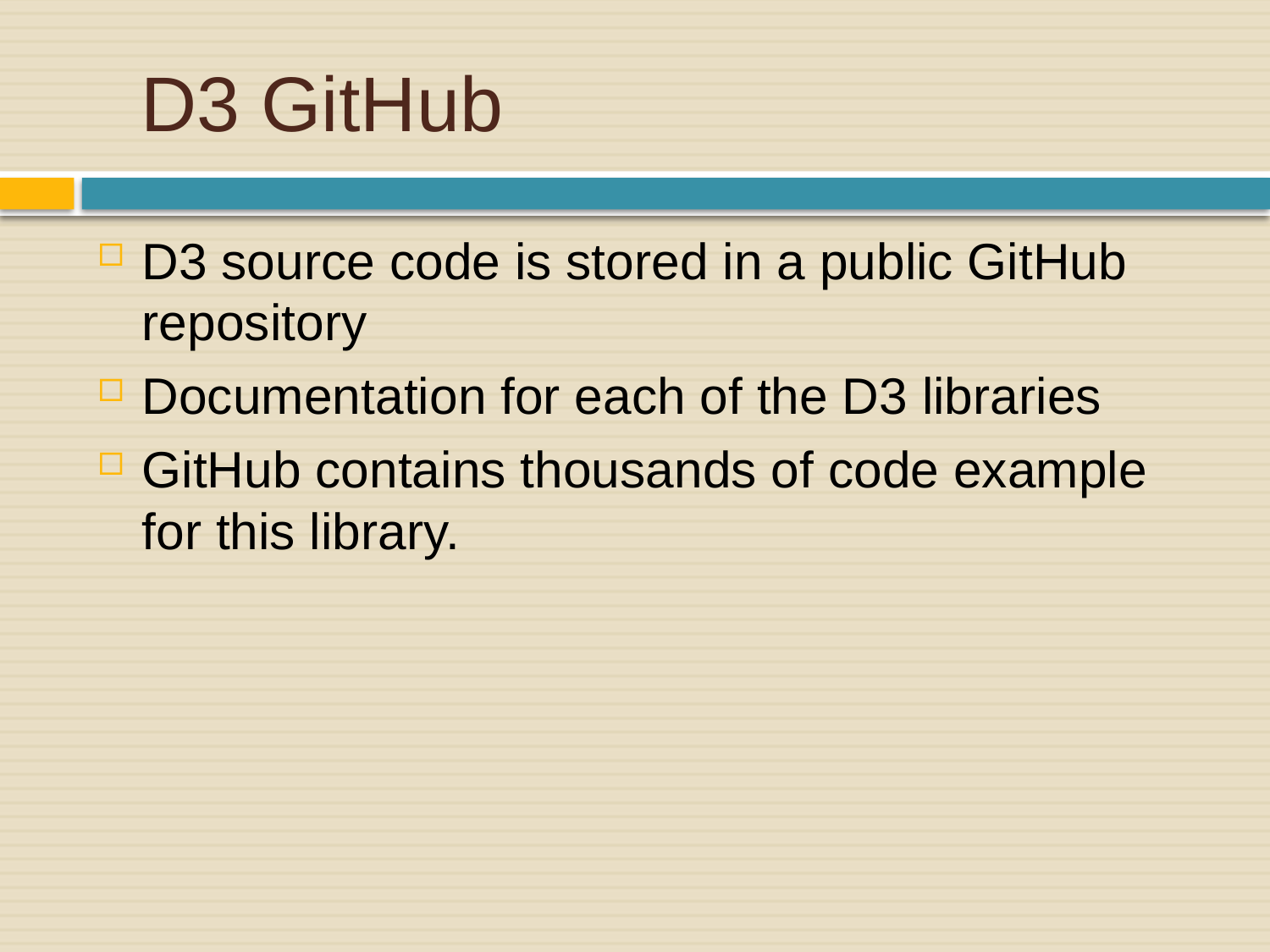

# D3 GitHub
D3 source code is stored in a public GitHub repository
Documentation for each of the D3 libraries
GitHub contains thousands of code example for this library.